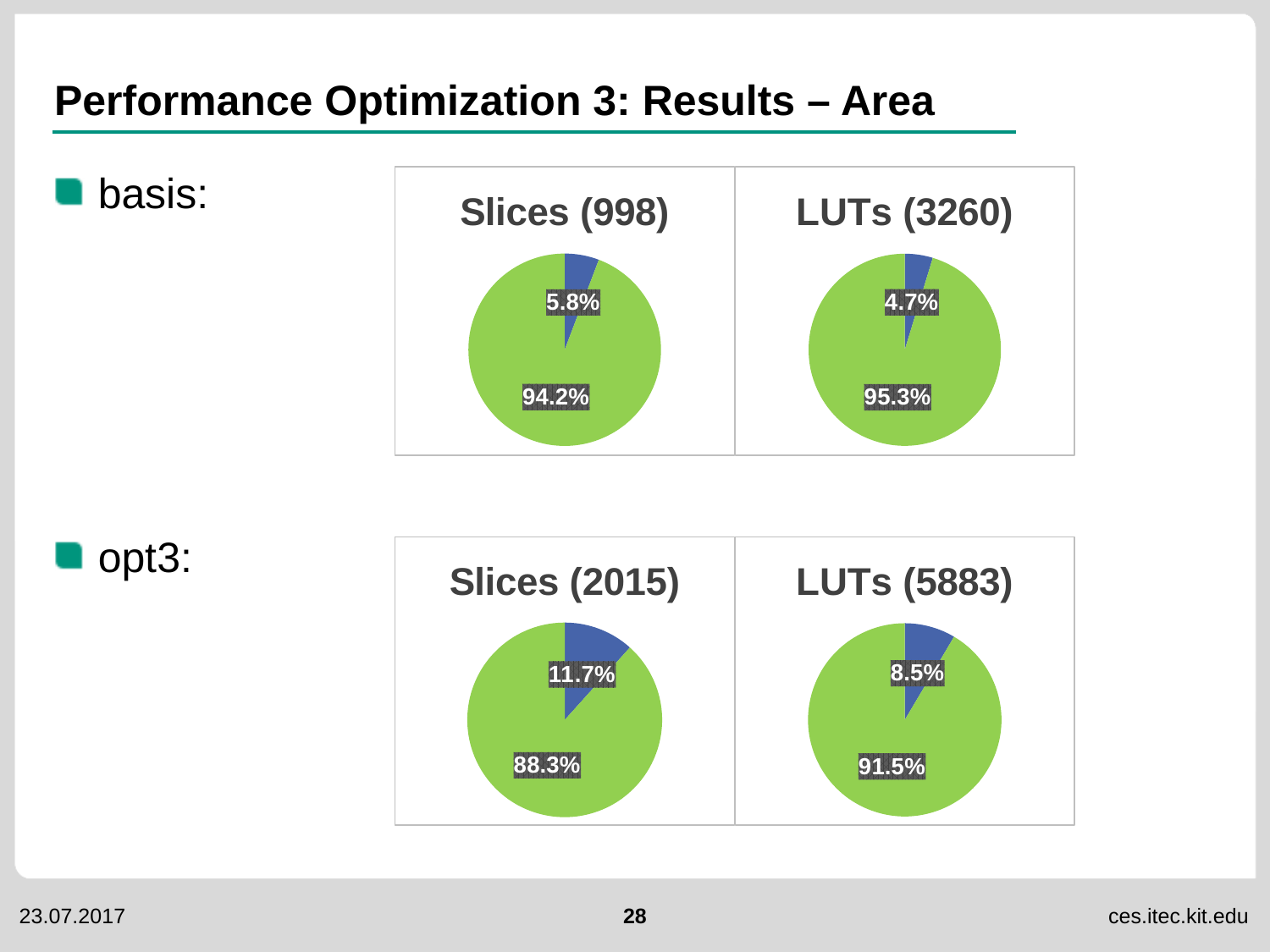

# Performance Optimization 3: Results – Area

### Chart: Slices (998)

| Category | LUT |
|---|---|
| 1st Qtr | 5.775462962962963 |

### Chart: LUTs (3260)

| Category | LUT |
|---|---|
| 1st Qtr | 4.716435185185185 |
basis:
opt3:

### Chart: Slices (2015)

| Category | LUT |
|---|---|
| 1st Qtr | 11.66087962962963 |

### Chart: LUTs (5883)

| Category | LUT |
|---|---|
| 1st Qtr | 8.511284722222221 |